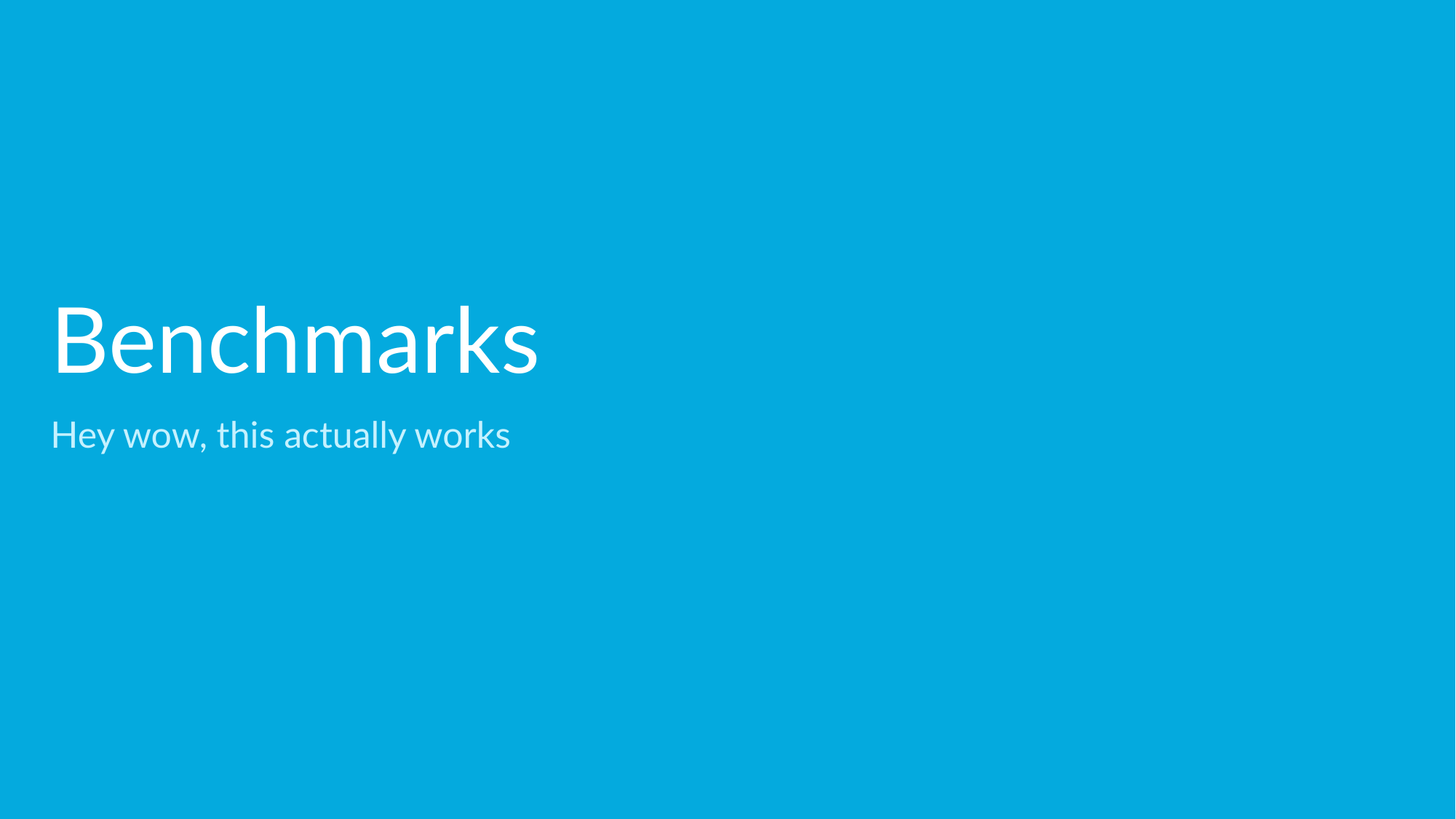

# Benchmarks
Hey wow, this actually works